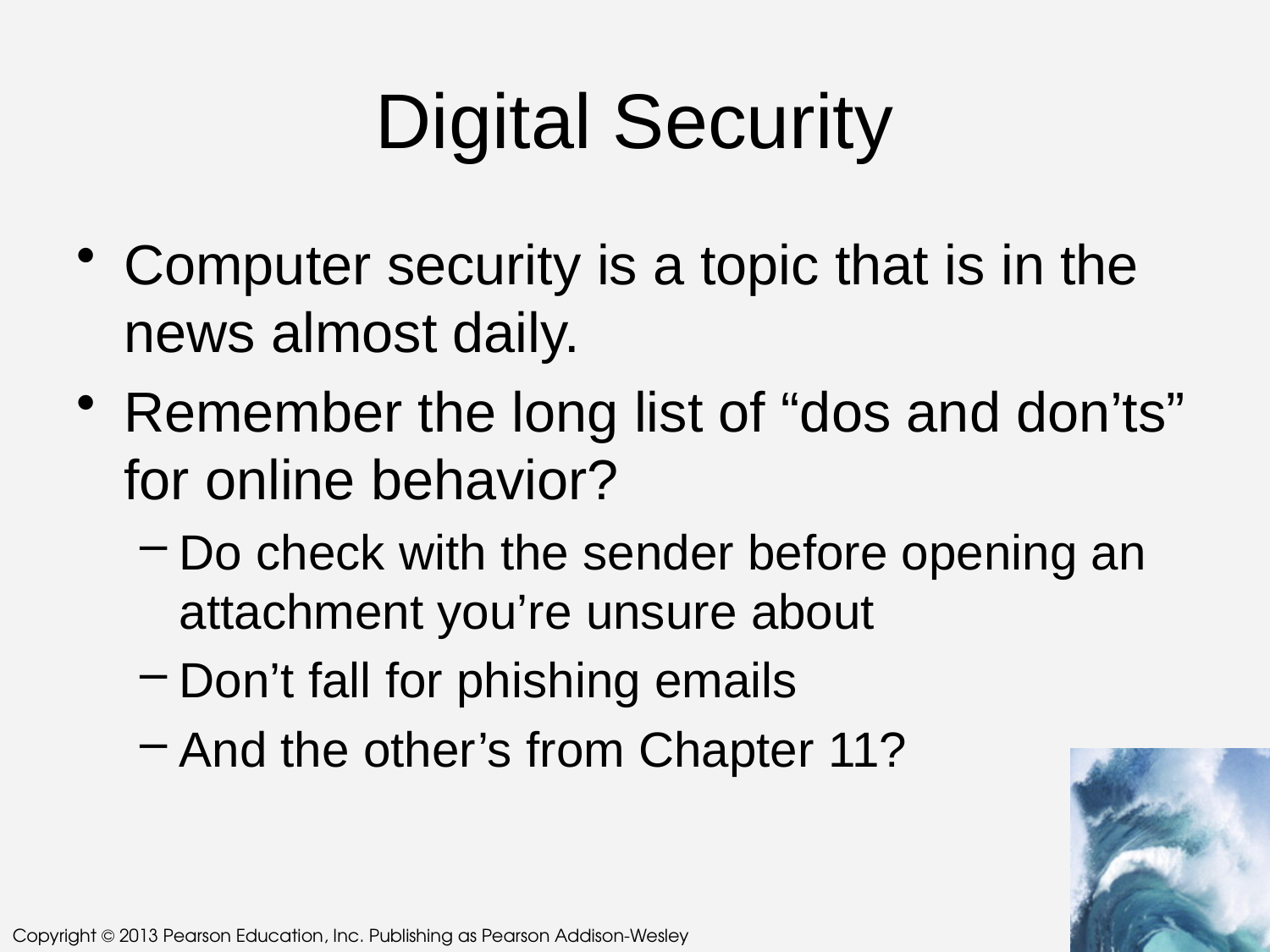

# Digital Security
Computer security is a topic that is in the news almost daily.
Remember the long list of “dos and don’ts” for online behavior?
Do check with the sender before opening an attachment you’re unsure about
Don’t fall for phishing emails
And the other’s from Chapter 11?